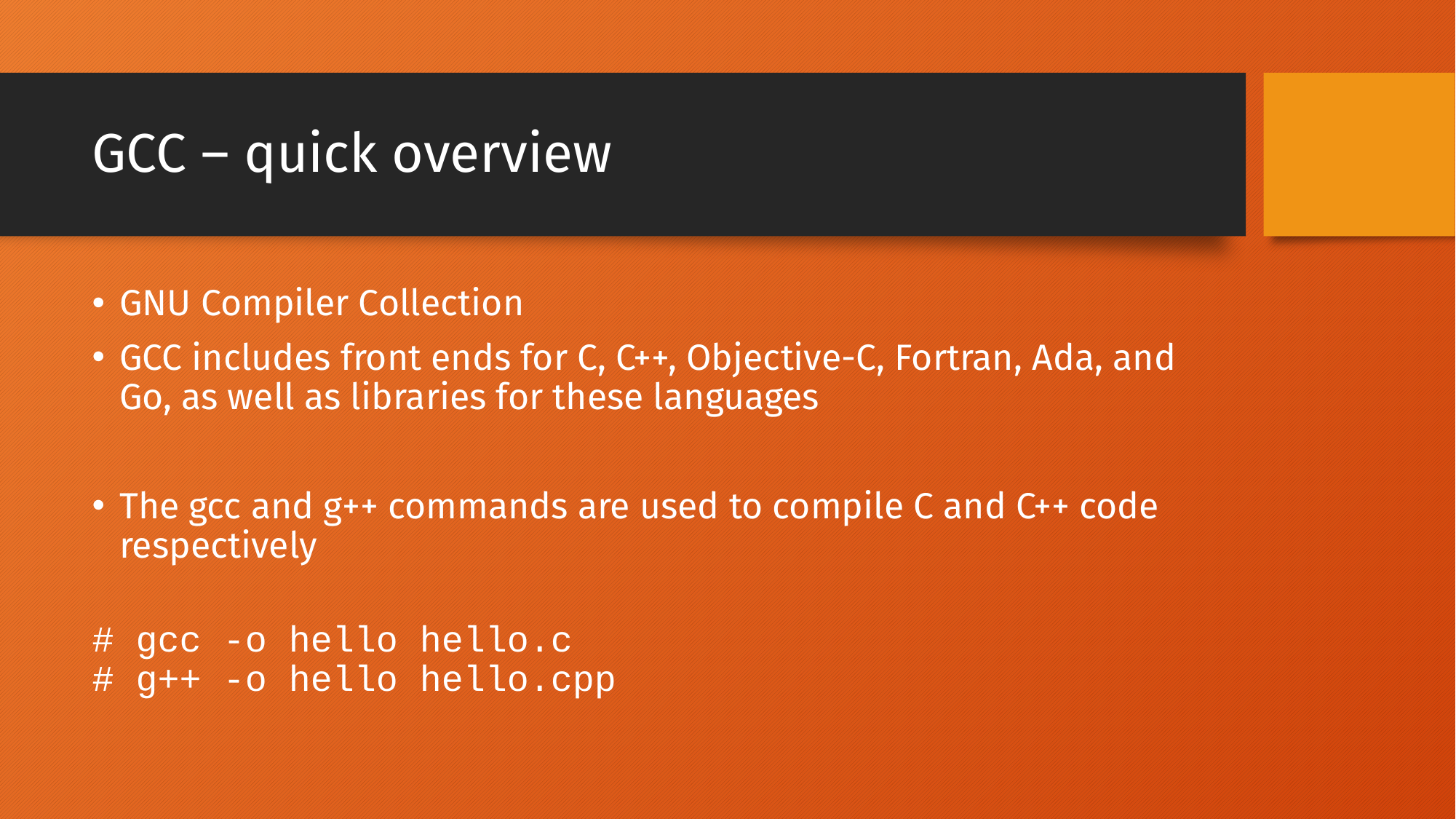

# GCC – quick overview
GNU Compiler Collection
GCC includes front ends for C, C++, Objective-C, Fortran, Ada, and Go, as well as libraries for these languages

The gcc and g++ commands are used to compile C and C++ code respectively
# gcc -o hello hello.c # g++ -o hello hello.cpp